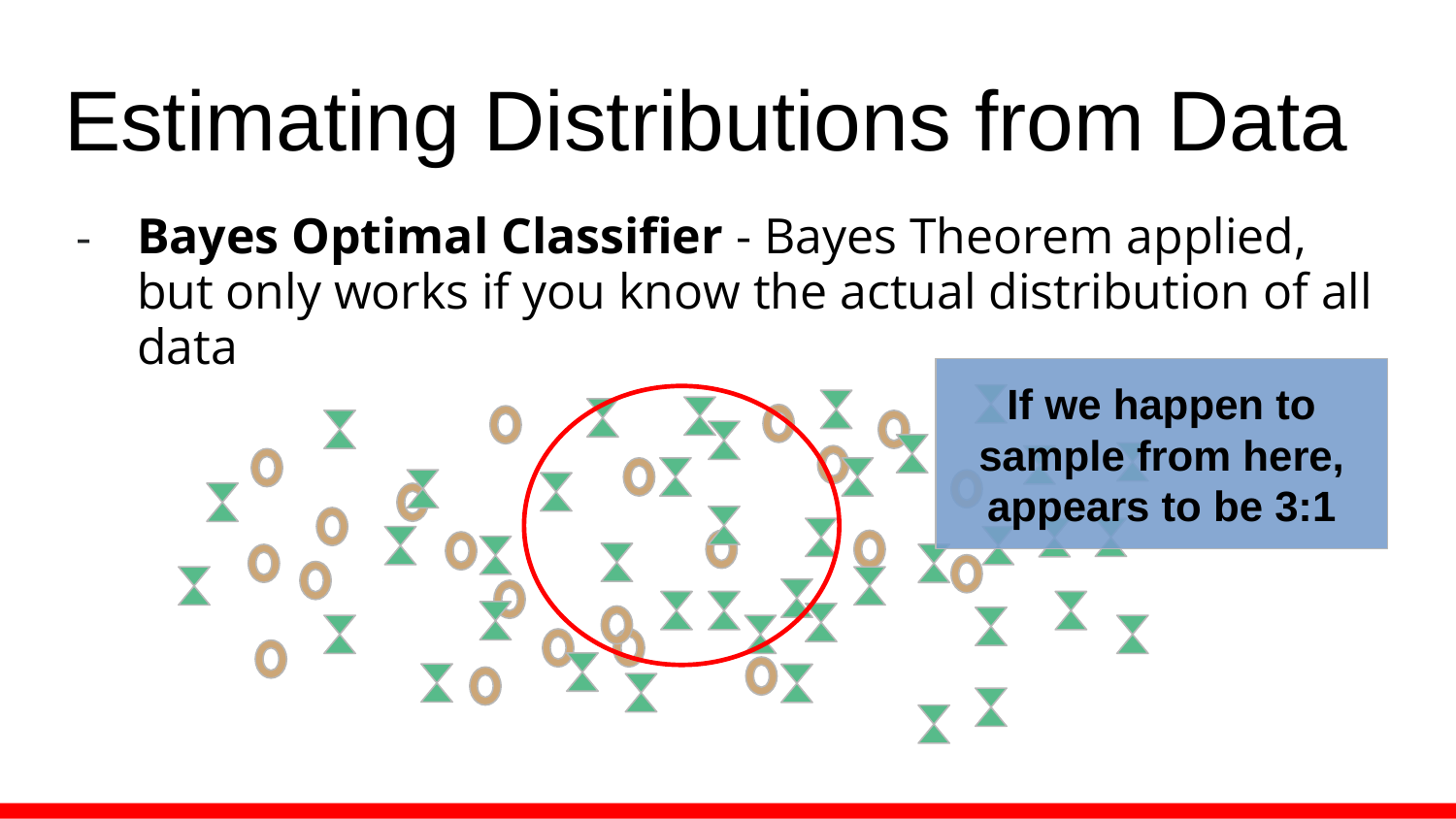

# Estimating Distributions from Data
Bayes Optimal Classifier - Bayes Theorem applied, but only works if you know the actual distribution of all data
If we happen to sample from here, appears to be 3:1